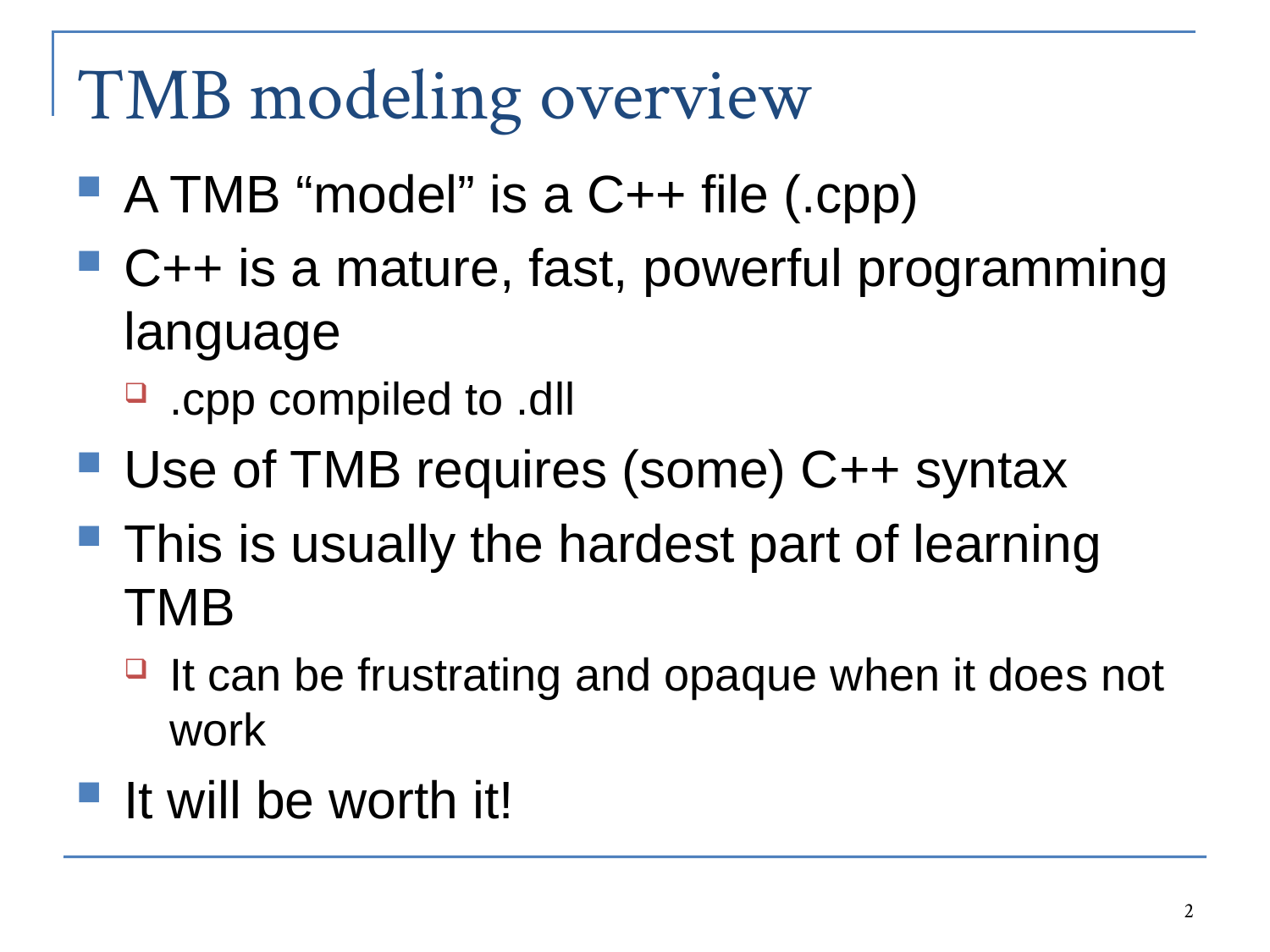

# TMB modeling overview
A TMB “model” is a C++ file (.cpp)
C++ is a mature, fast, powerful programming language
.cpp compiled to .dll
Use of TMB requires (some) C++ syntax
This is usually the hardest part of learning TMB
It can be frustrating and opaque when it does not work
It will be worth it!

2